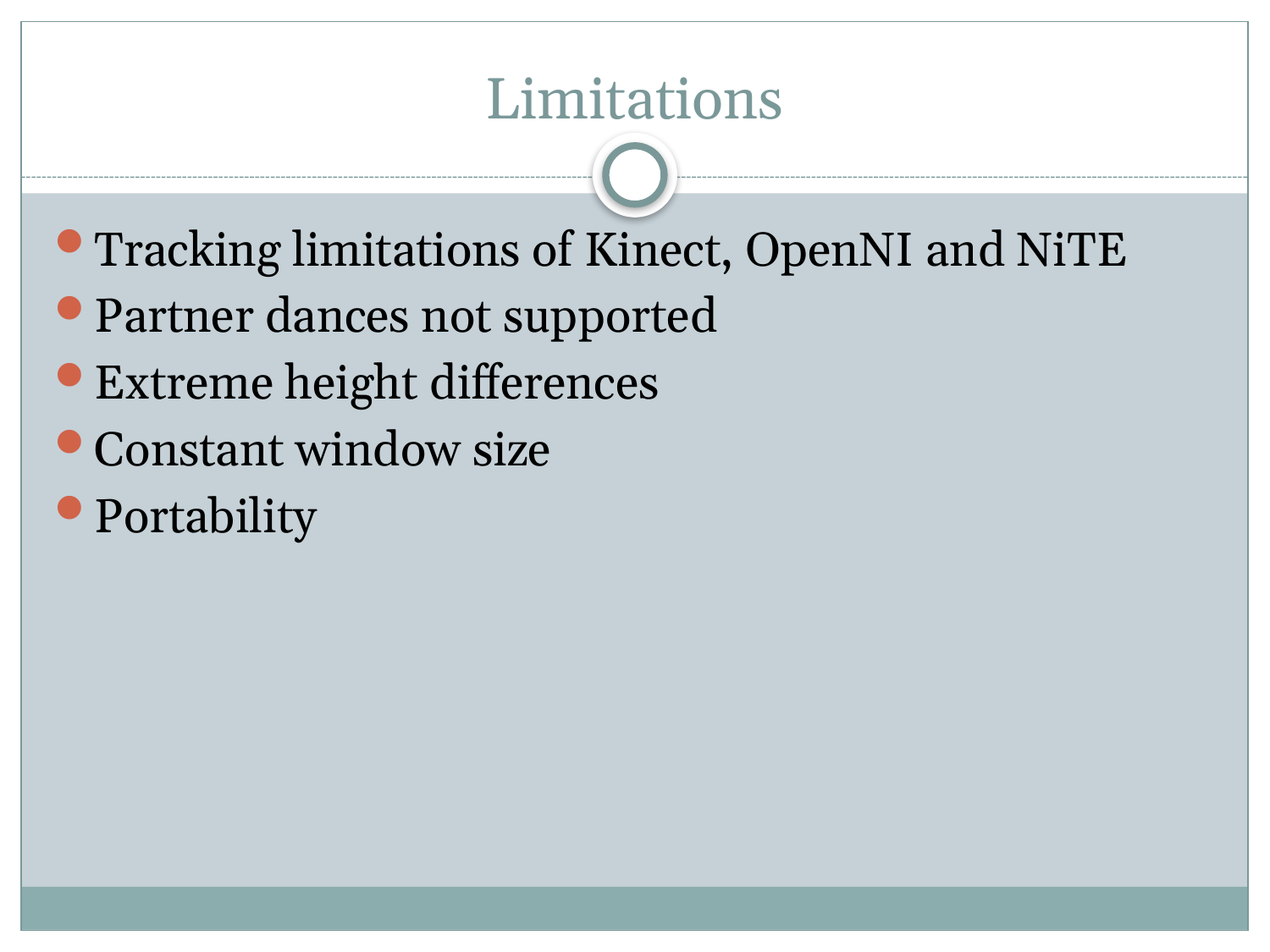

# Limitations
Tracking limitations of Kinect, OpenNI and NiTE
Partner dances not supported
Extreme height differences
Constant window size
Portability